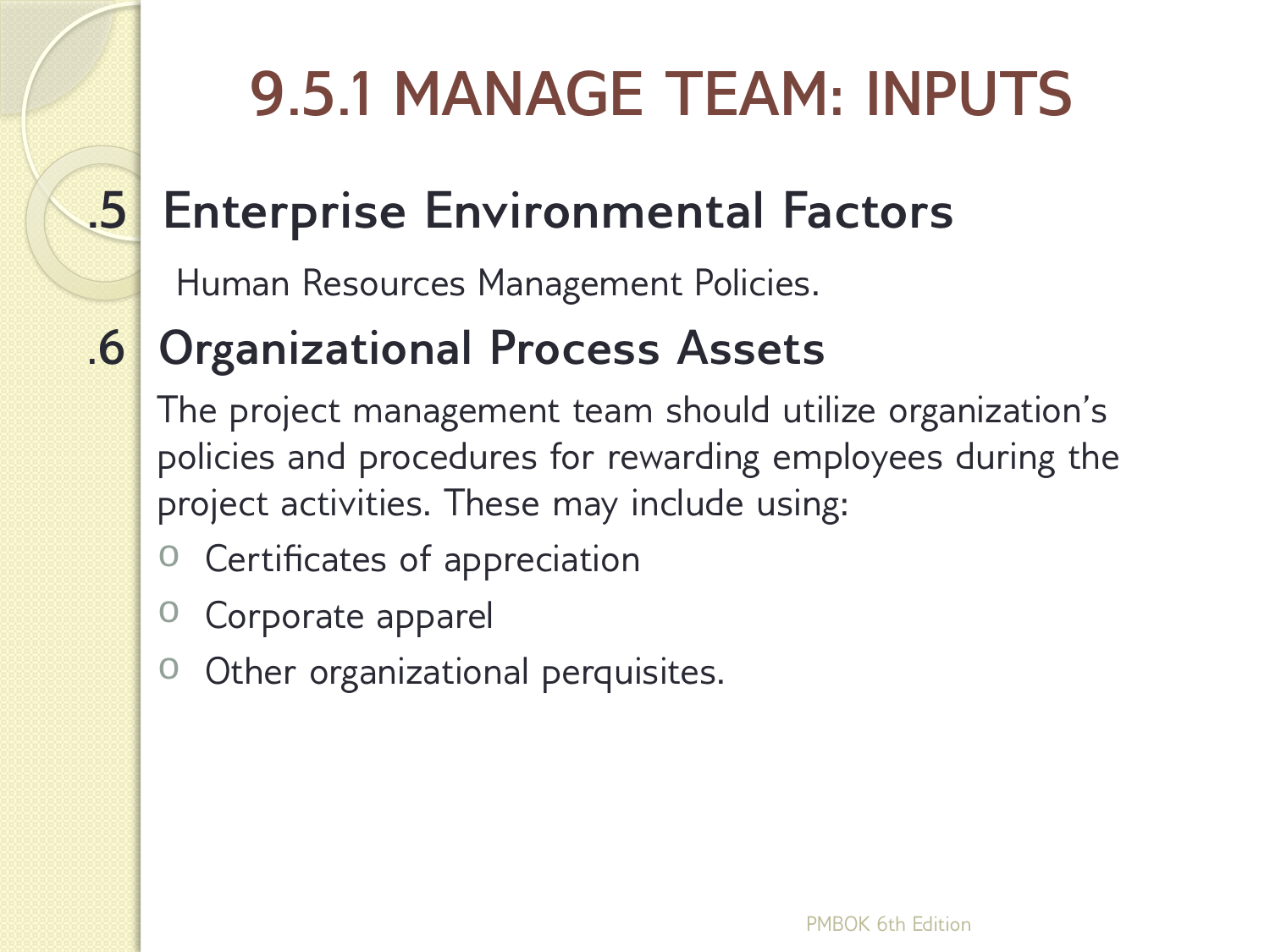

# 9.5.1 MANAGE TEAM: INPUTS
.5  Enterprise Environmental Factors
  Human Resources Management Policies.
.6  Organizational Process Assets
The project management team should utilize organization’s policies and procedures for rewarding employees during the project activities. These may include using:
Certificates of appreciation
Corporate apparel
Other organizational perquisites.

PMBOK 6th Edition